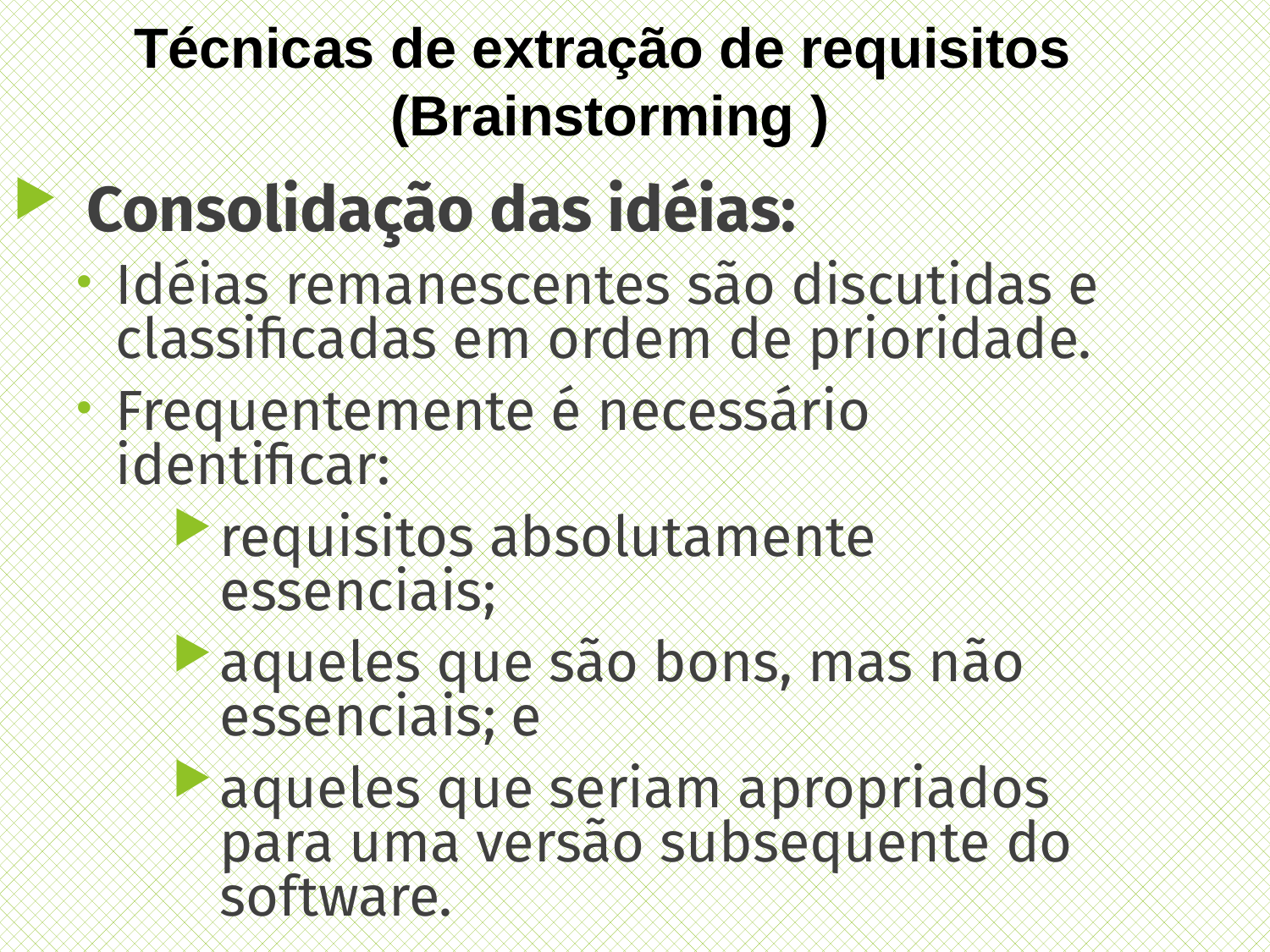

Técnicas de extração de requisitos
 (Brainstorming )
Consolidação das idéias:
Idéias remanescentes são discutidas e classificadas em ordem de prioridade.
Frequentemente é necessário identificar:
requisitos absolutamente essenciais;
aqueles que são bons, mas não essenciais; e
aqueles que seriam apropriados para uma versão subsequente do software.
58